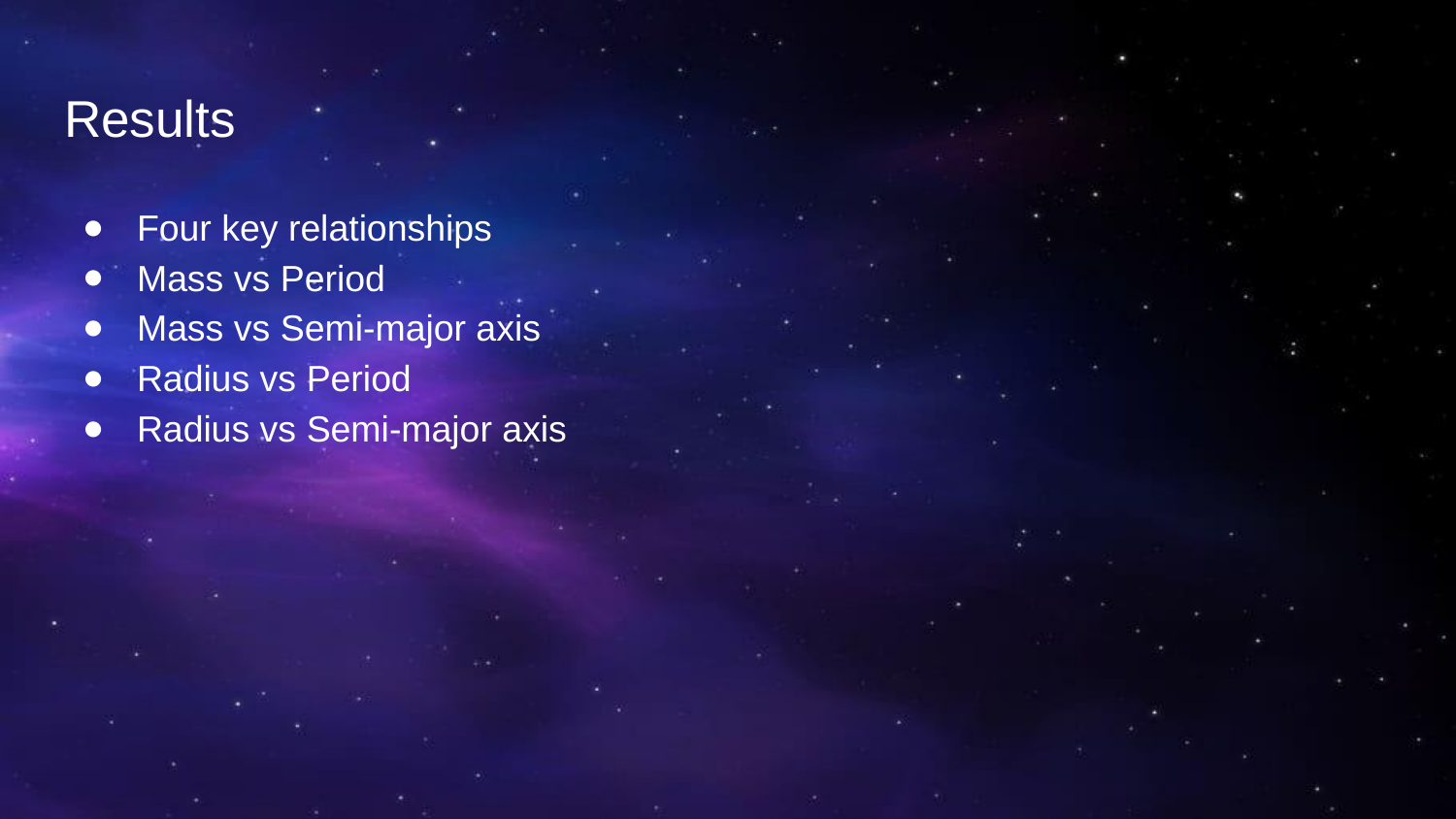

# Results
Four key relationships
Mass vs Period
Mass vs Semi-major axis
Radius vs Period
Radius vs Semi-major axis